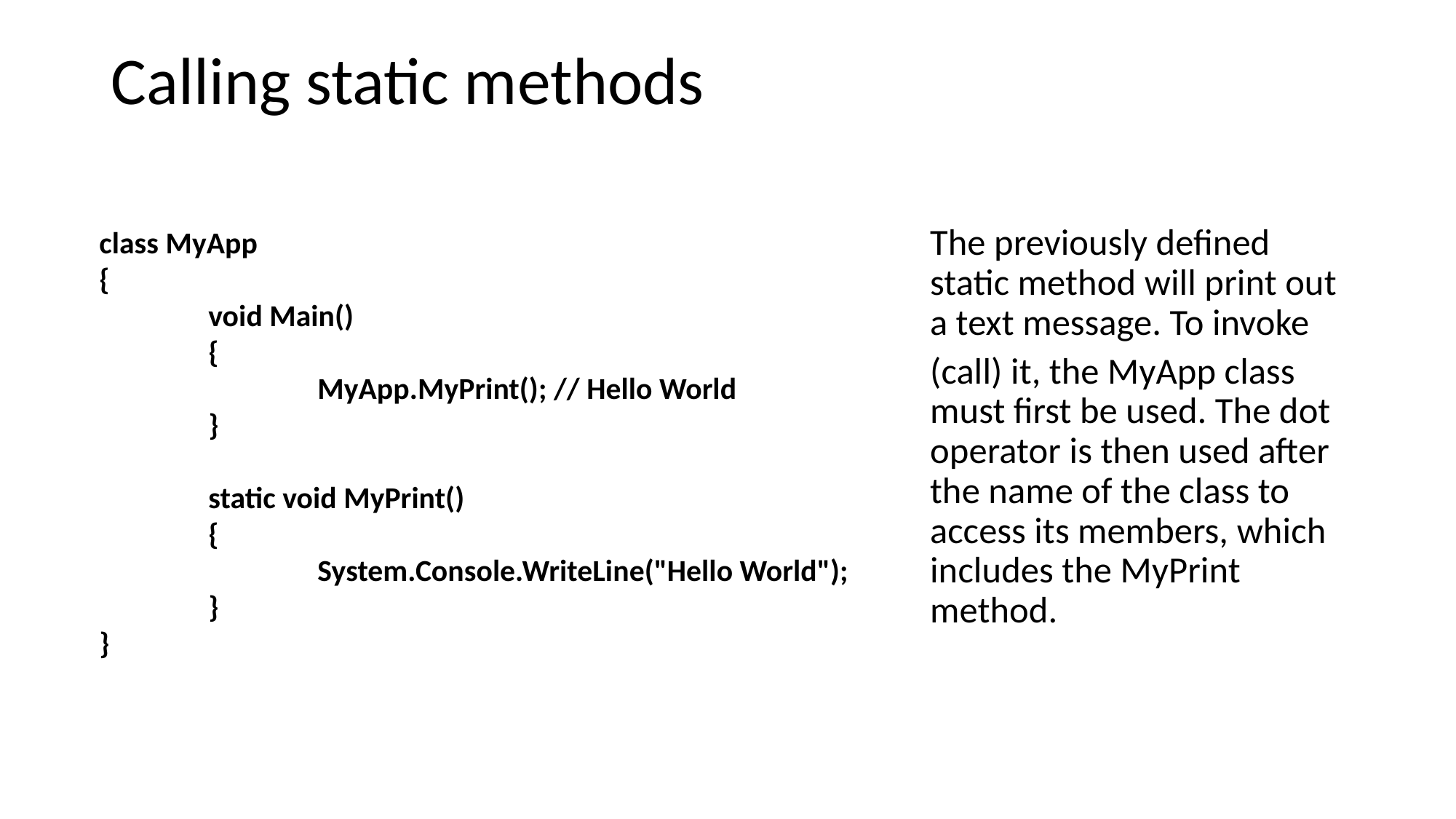

# Calling static methods
class MyApp
{
	void Main()
	{
		MyApp.MyPrint(); // Hello World
	}

	static void MyPrint()
	{
		System.Console.WriteLine("Hello World");
	}
}
The previously defined static method will print out a text message. To invoke
(call) it, the MyApp class must first be used. The dot operator is then used after the name of the class to access its members, which includes the MyPrint method.